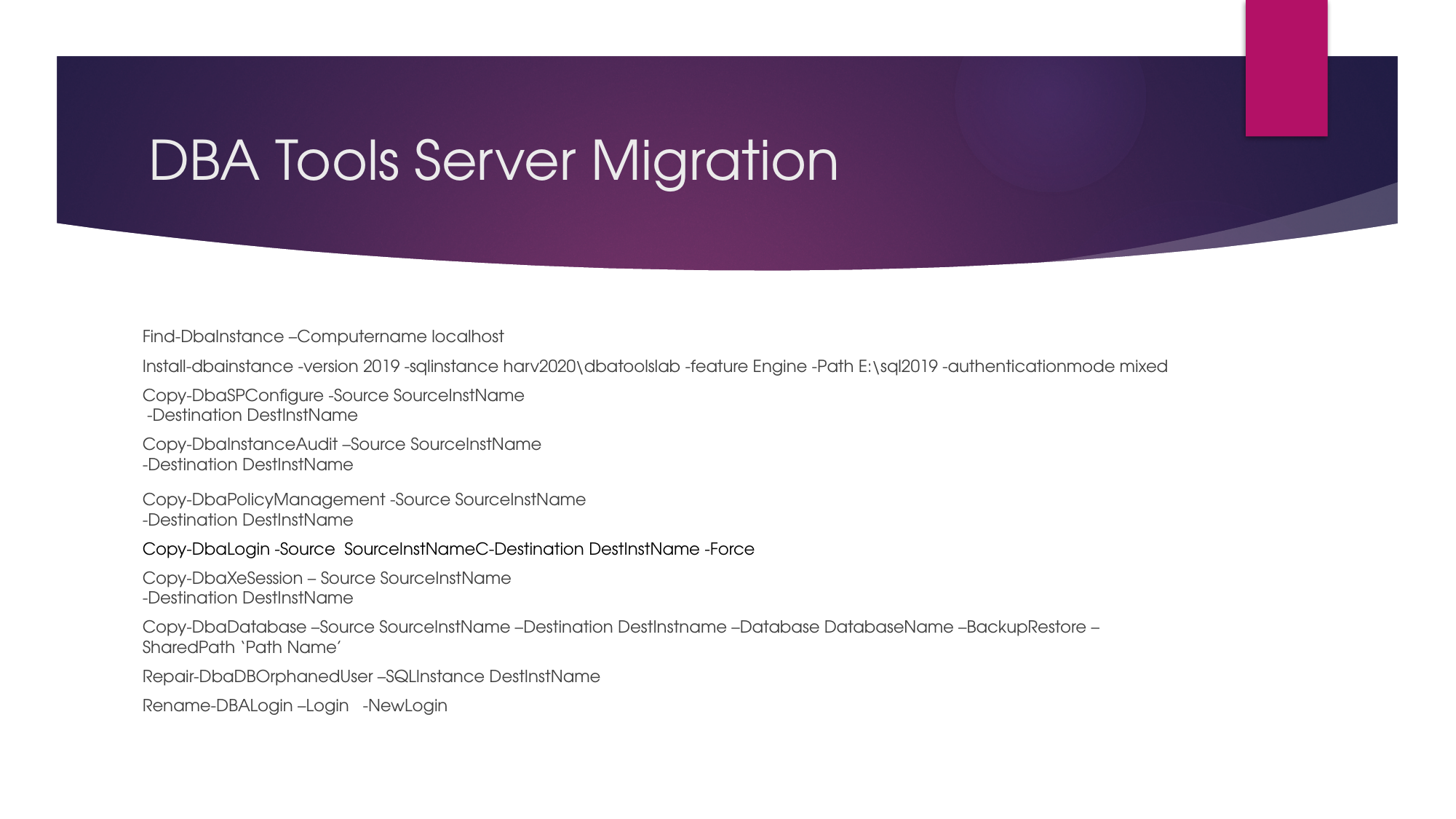

# DBA Tools Server Migration
Find-DbaInstance –Computername localhost
Install-dbainstance -version 2019 -sqlinstance harv2020\dbatoolslab -feature Engine -Path E:\sql2019 -authenticationmode mixed
Copy-DbaSPConfigure -Source SourceInstName
 -Destination DestInstName
Copy-DbaInstanceAudit –Source SourceInstName
-Destination DestInstName
Copy-DbaPolicyManagement -Source SourceInstName
-Destination DestInstName
Copy-DbaLogin -Source  SourceInstNameC-Destination DestInstName -Force
Copy-DbaXeSession – Source SourceInstName
-Destination DestInstName
Copy-DbaDatabase –Source SourceInstName –Destination DestInstname –Database DatabaseName –BackupRestore –SharedPath ‘Path Name’
Repair-DbaDBOrphanedUser –SQLInstance DestInstName
Rename-DBALogin –Login   -NewLogin